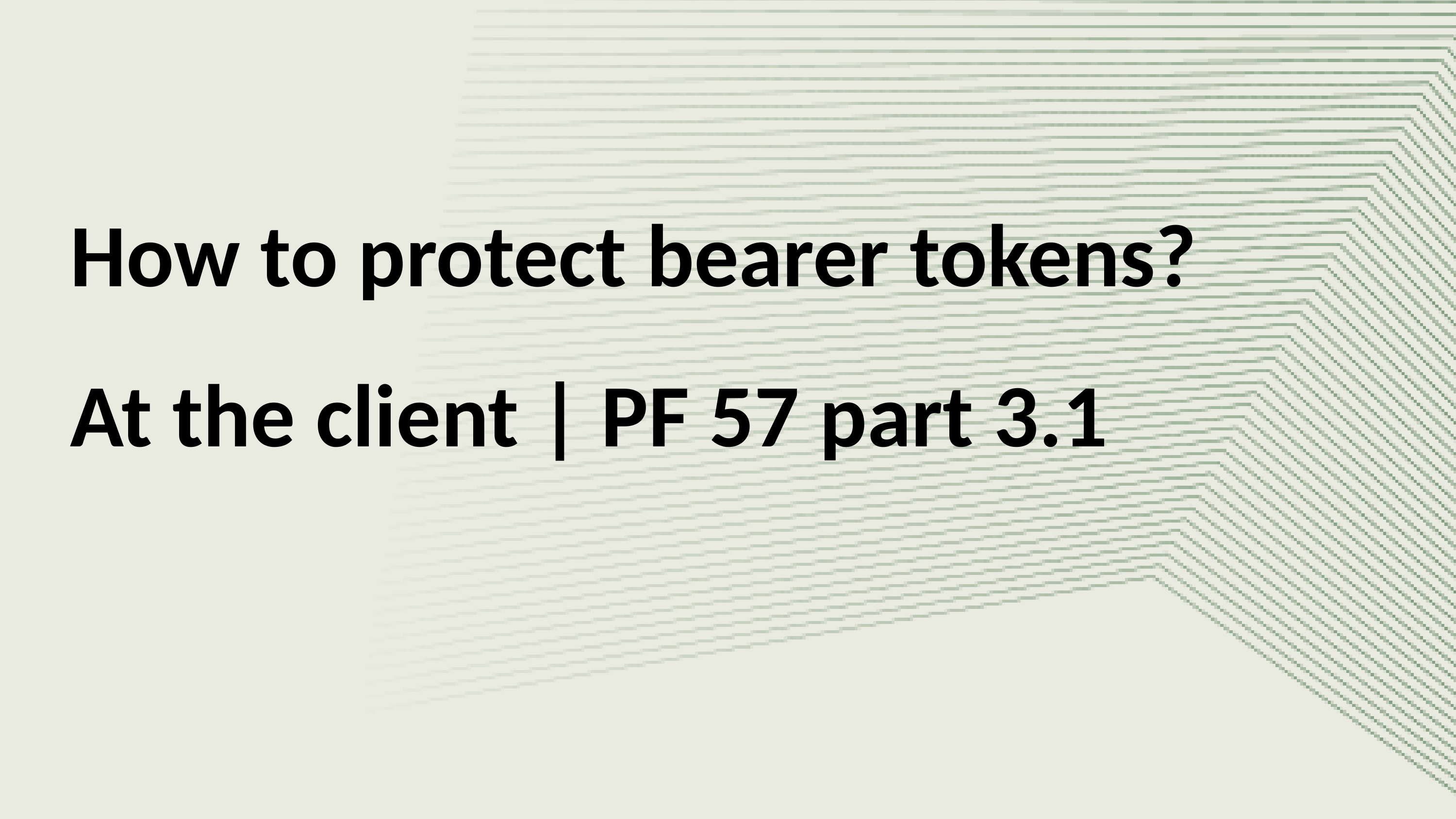

How to protect bearer tokens?
At the client | PF 57 part 3.1